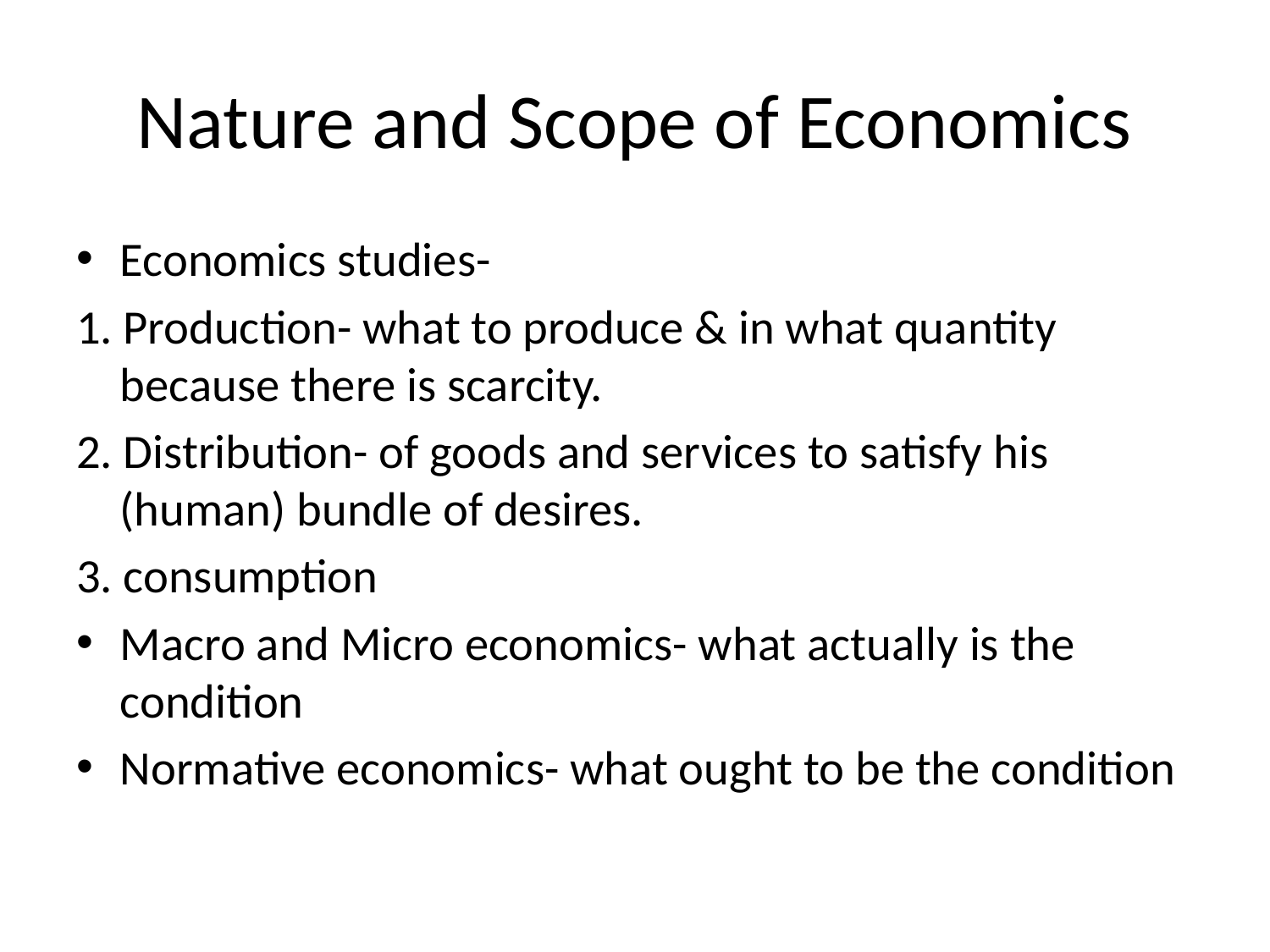

# Nature and Scope of Economics
Economics studies-
1. Production- what to produce & in what quantity because there is scarcity.
2. Distribution- of goods and services to satisfy his (human) bundle of desires.
3. consumption
Macro and Micro economics- what actually is the condition
Normative economics- what ought to be the condition